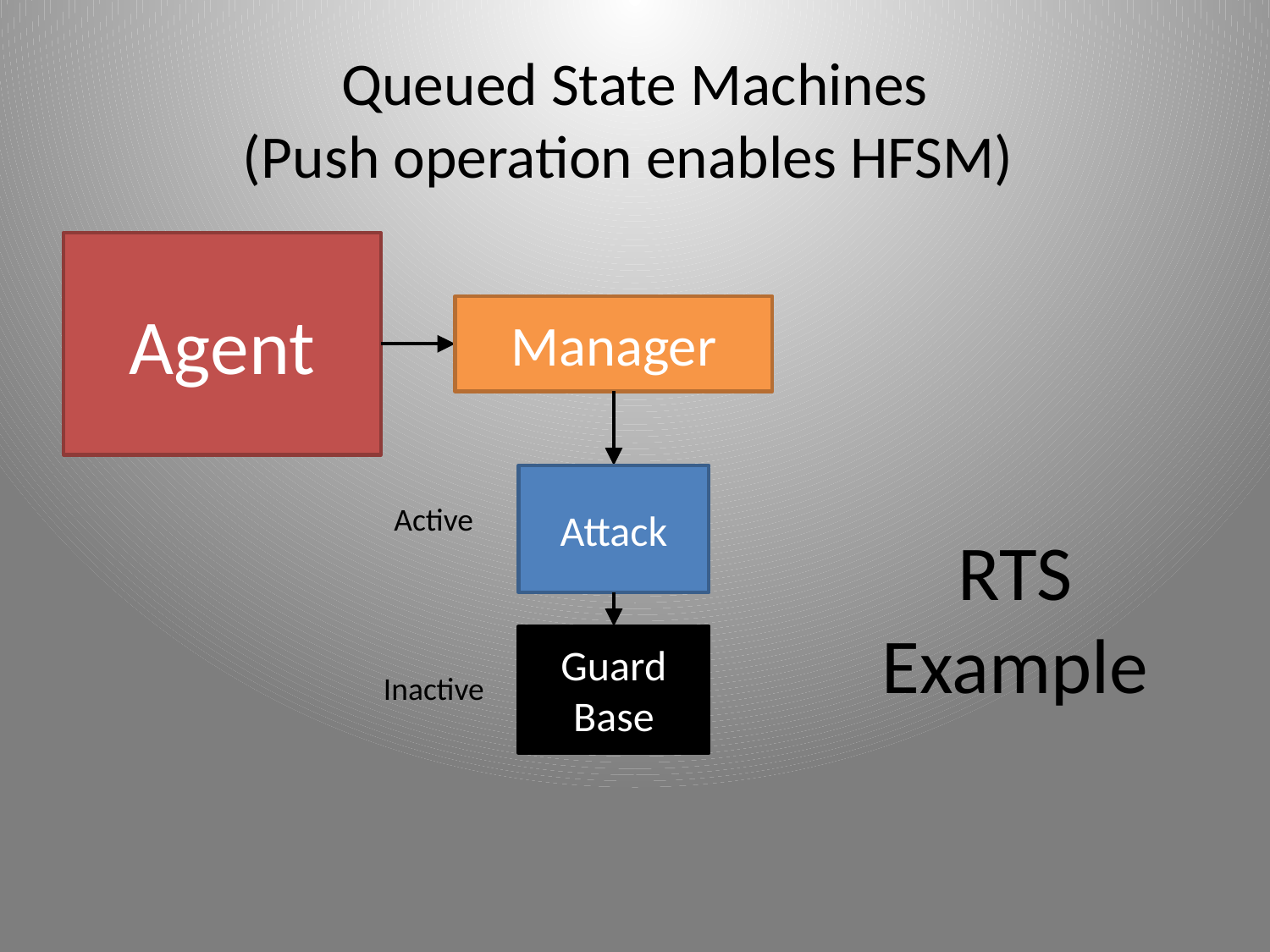

# Queued State Machines (Push operation enables HFSM)
Agent
Manager
Attack
Active
RTS
Example
Guard
Base
Inactive